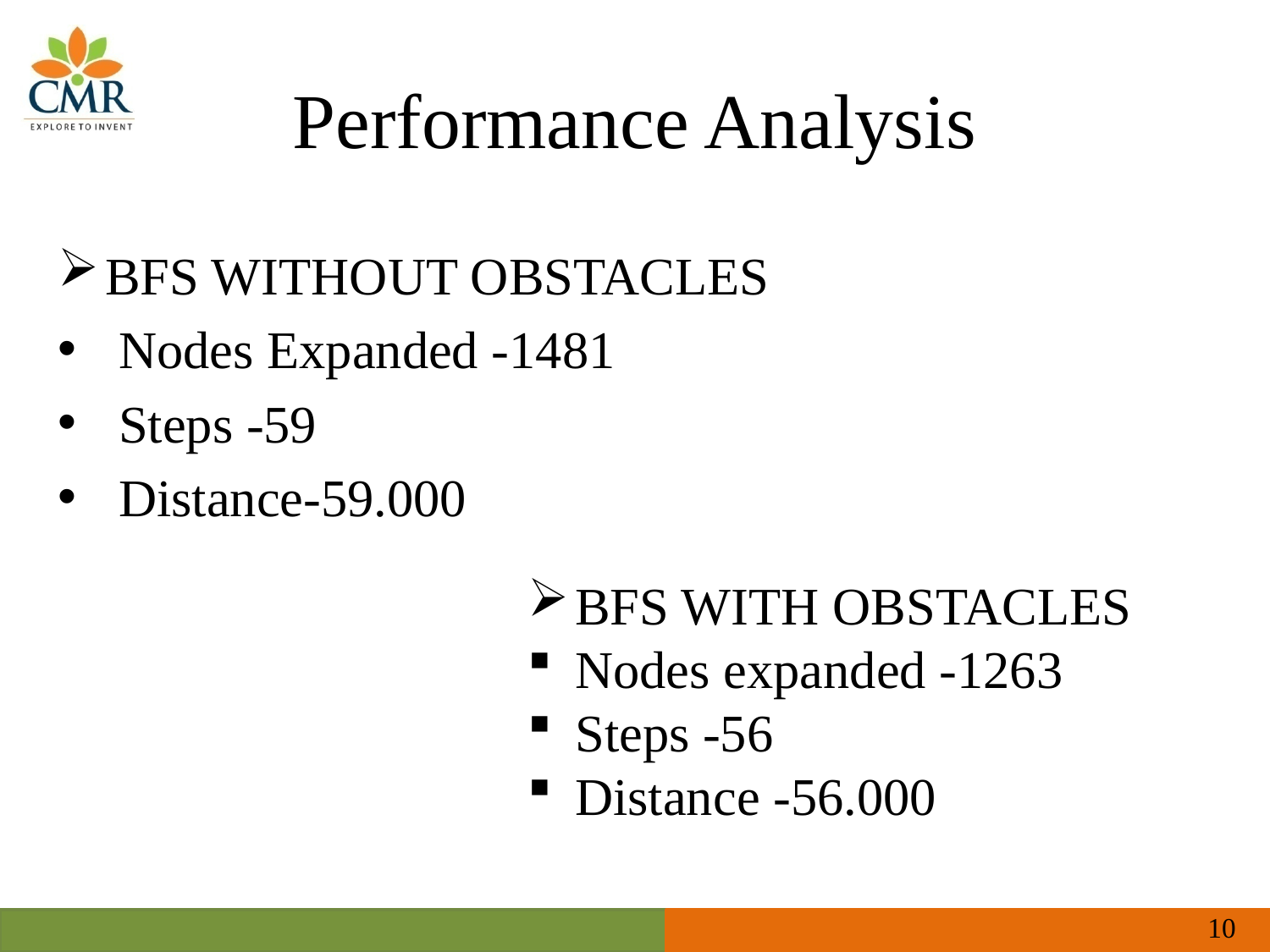

# Performance Analysis
BFS WITHOUT OBSTACLES
 Nodes Expanded -1481
 Steps -59
 Distance-59.000
BFS WITH OBSTACLES
Nodes expanded -1263
Steps -56
Distance -56.000
10